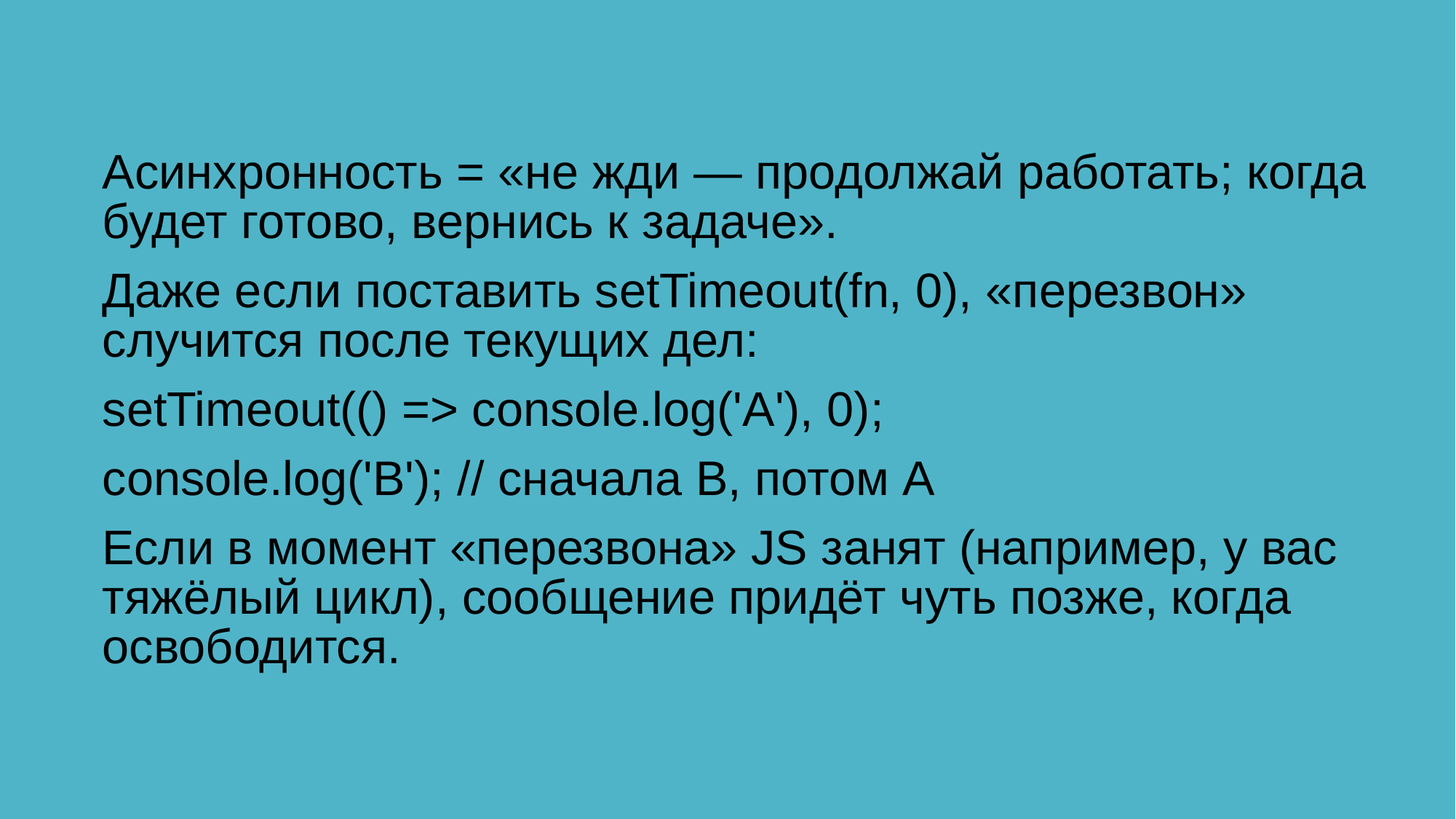

Асинхронность = «не жди — продолжай работать; когда будет готово, вернись к задаче».
Даже если поставить setTimeout(fn, 0), «перезвон» случится после текущих дел:
setTimeout(() => console.log('A'), 0);
console.log('B'); // сначала B, потом A
Если в момент «перезвона» JS занят (например, у вас тяжёлый цикл), сообщение придёт чуть позже, когда освободится.